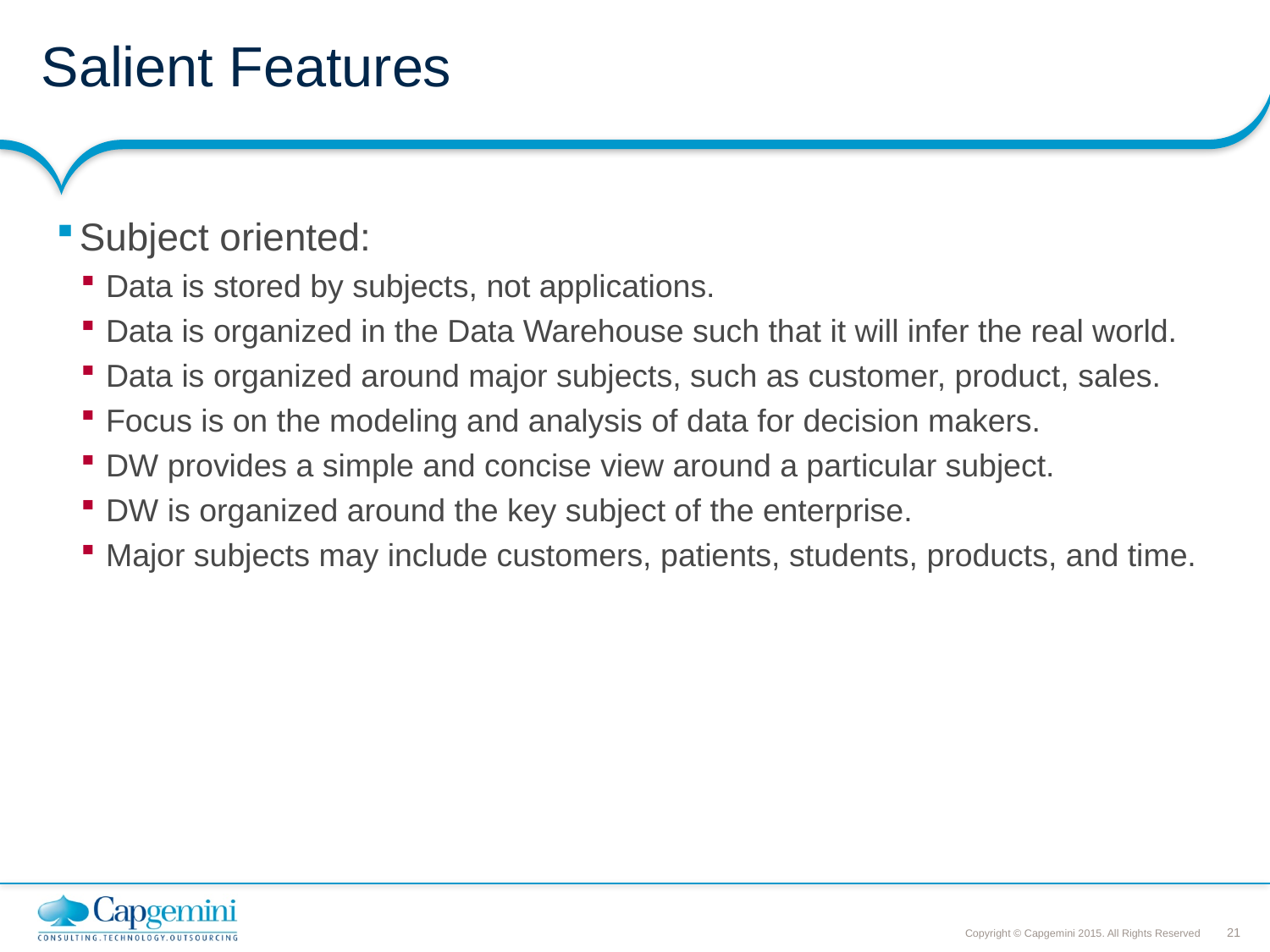

# Salient Features
Subject oriented:
Data is stored by subjects, not applications.
Data is organized in the Data Warehouse such that it will infer the real world.
Data is organized around major subjects, such as customer, product, sales.
Focus is on the modeling and analysis of data for decision makers.
DW provides a simple and concise view around a particular subject.
DW is organized around the key subject of the enterprise.
Major subjects may include customers, patients, students, products, and time.